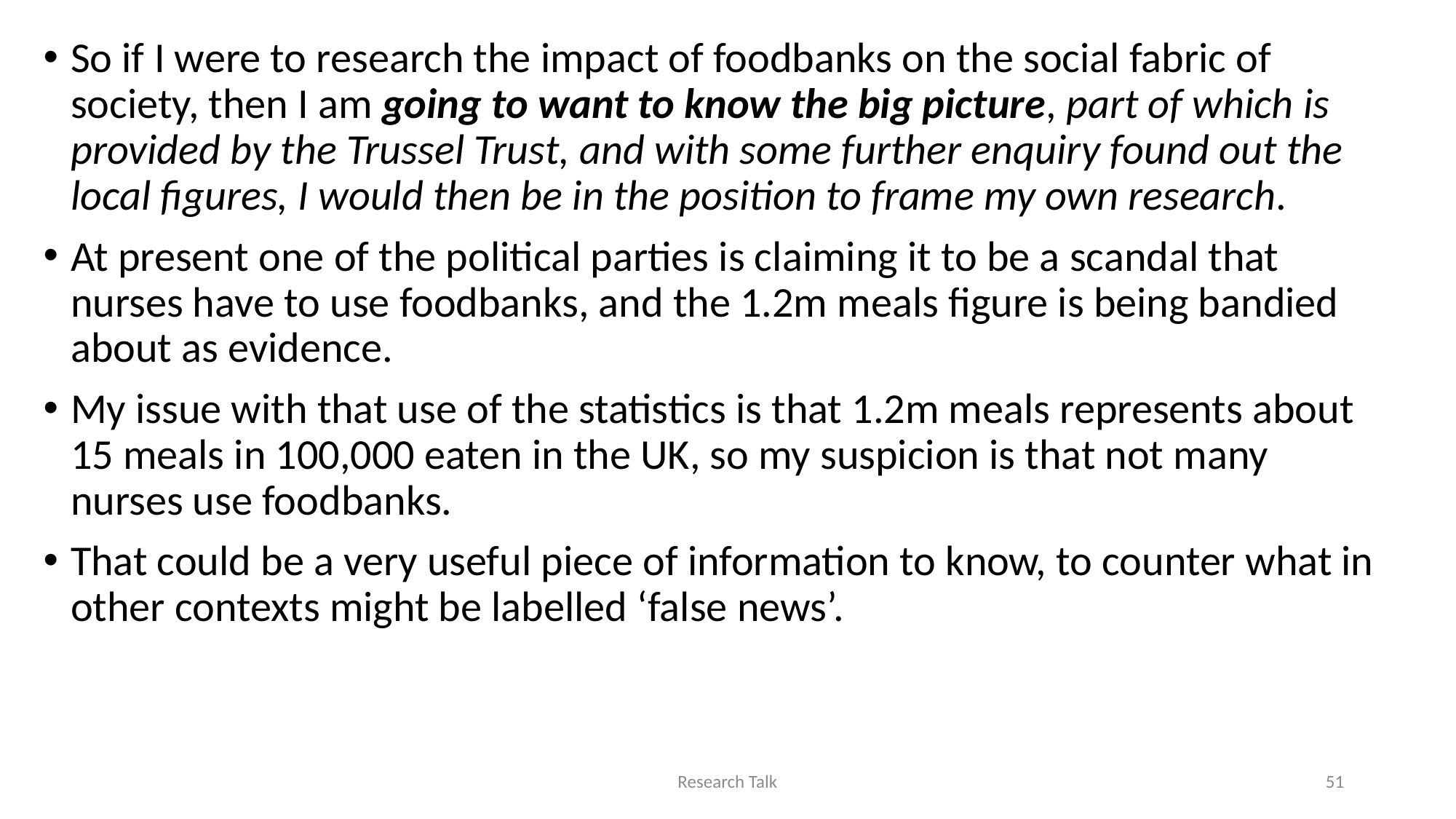

So if I were to research the impact of foodbanks on the social fabric of society, then I am going to want to know the big picture, part of which is provided by the Trussel Trust, and with some further enquiry found out the local figures, I would then be in the position to frame my own research.
At present one of the political parties is claiming it to be a scandal that nurses have to use foodbanks, and the 1.2m meals figure is being bandied about as evidence.
My issue with that use of the statistics is that 1.2m meals represents about 15 meals in 100,000 eaten in the UK, so my suspicion is that not many nurses use foodbanks.
That could be a very useful piece of information to know, to counter what in other contexts might be labelled ‘false news’.
Research Talk
51